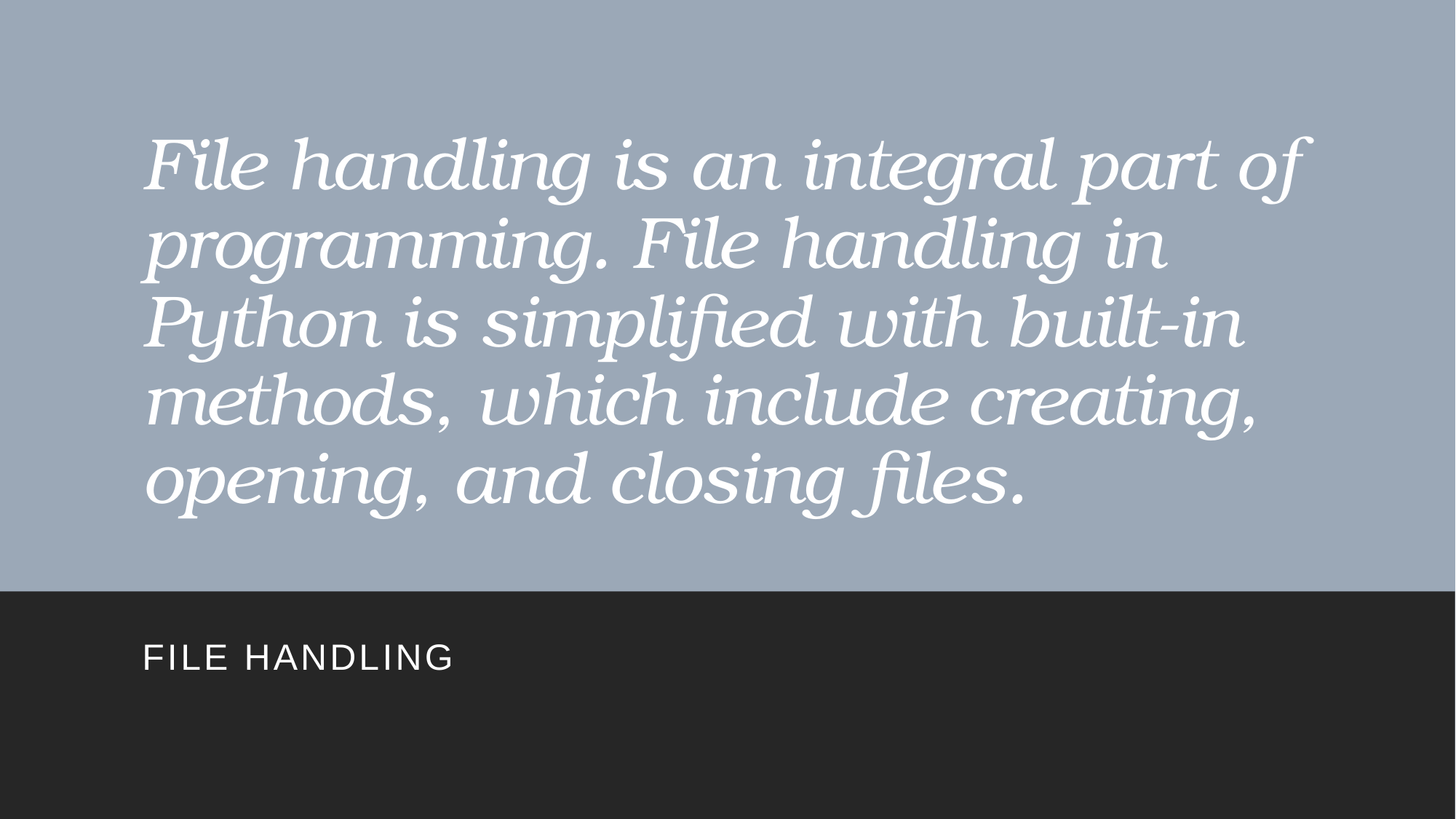

# File handling is an integral part of programming. File handling in Python is simplified with built-in methods, which include creating, opening, and closing files.

File handling